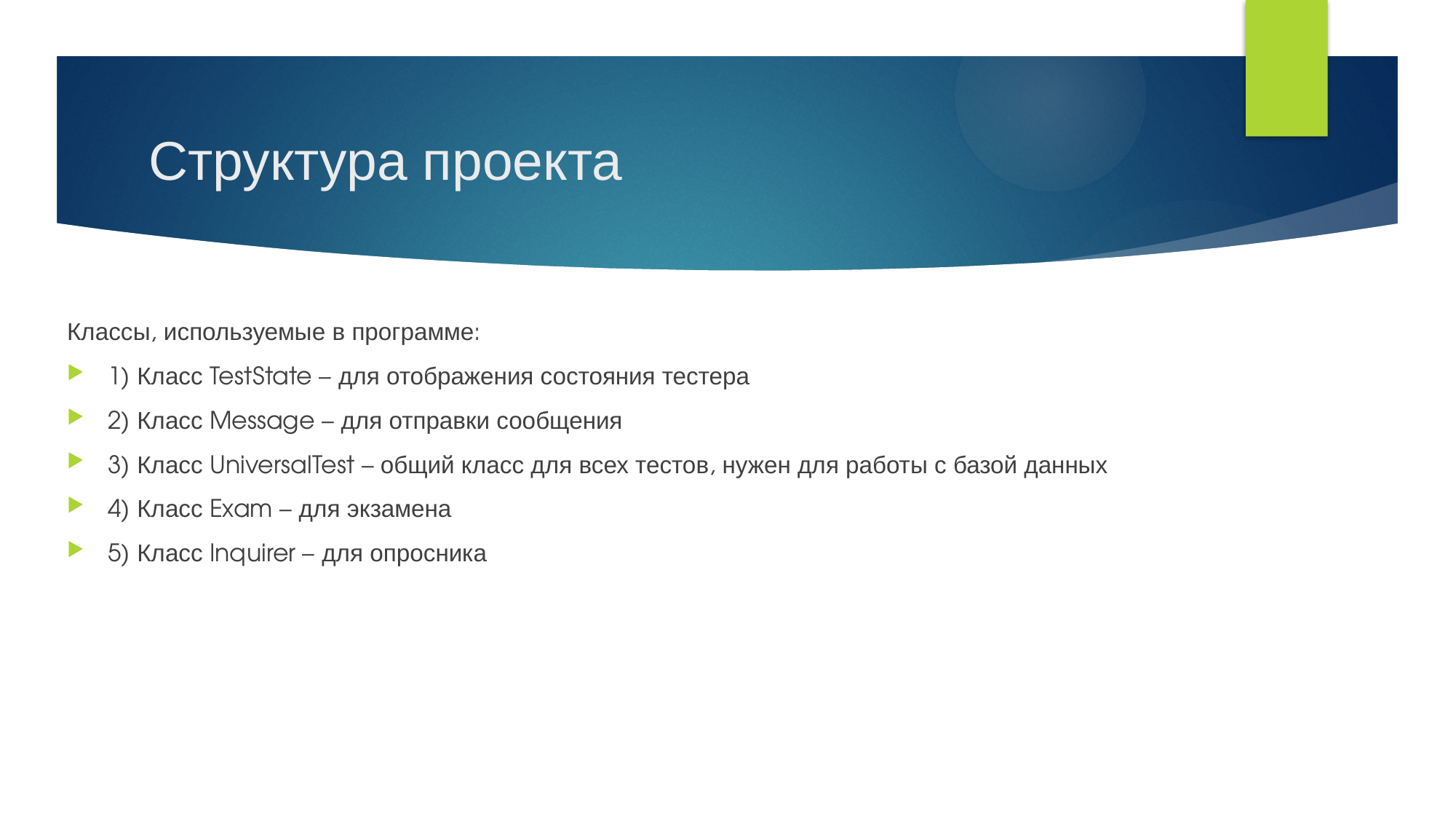

# Структура проекта
Классы, используемые в программе:
1) Класс TestState – для отображения состояния тестера
2) Класс Message – для отправки сообщения
3) Класс UniversalTest – общий класс для всех тестов, нужен для работы с базой данных
4) Класс Exam – для экзамена
5) Класс Inquirer – для опросника